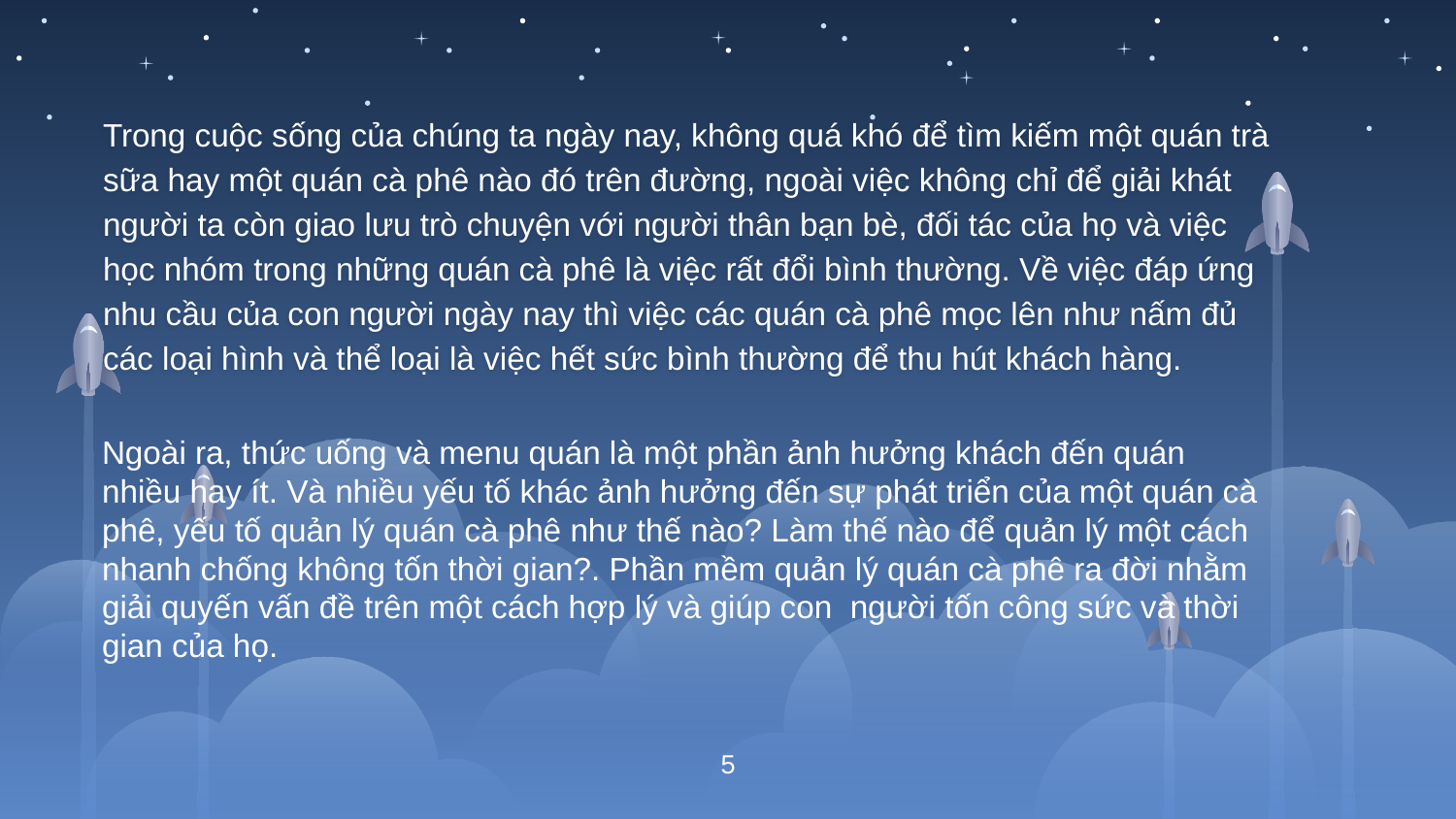

Trong cuộc sống của chúng ta ngày nay, không quá khó để tìm kiếm một quán trà sữa hay một quán cà phê nào đó trên đường, ngoài việc không chỉ để giải khát người ta còn giao lưu trò chuyện với người thân bạn bè, đối tác của họ và việc học nhóm trong những quán cà phê là việc rất đổi bình thường. Về việc đáp ứng nhu cầu của con người ngày nay thì việc các quán cà phê mọc lên như nấm đủ các loại hình và thể loại là việc hết sức bình thường để thu hút khách hàng.

Ngoài ra, thức uống và menu quán là một phần ảnh hưởng khách đến quán nhiều hay ít. Và nhiều yếu tố khác ảnh hưởng đến sự phát triển của một quán cà phê, yếu tố quản lý quán cà phê như thế nào? Làm thế nào để quản lý một cách nhanh chống không tốn thời gian?. Phần mềm quản lý quán cà phê ra đời nhằm giải quyến vấn đề trên một cách hợp lý và giúp con  người tốn công sức và thời gian của họ.
5